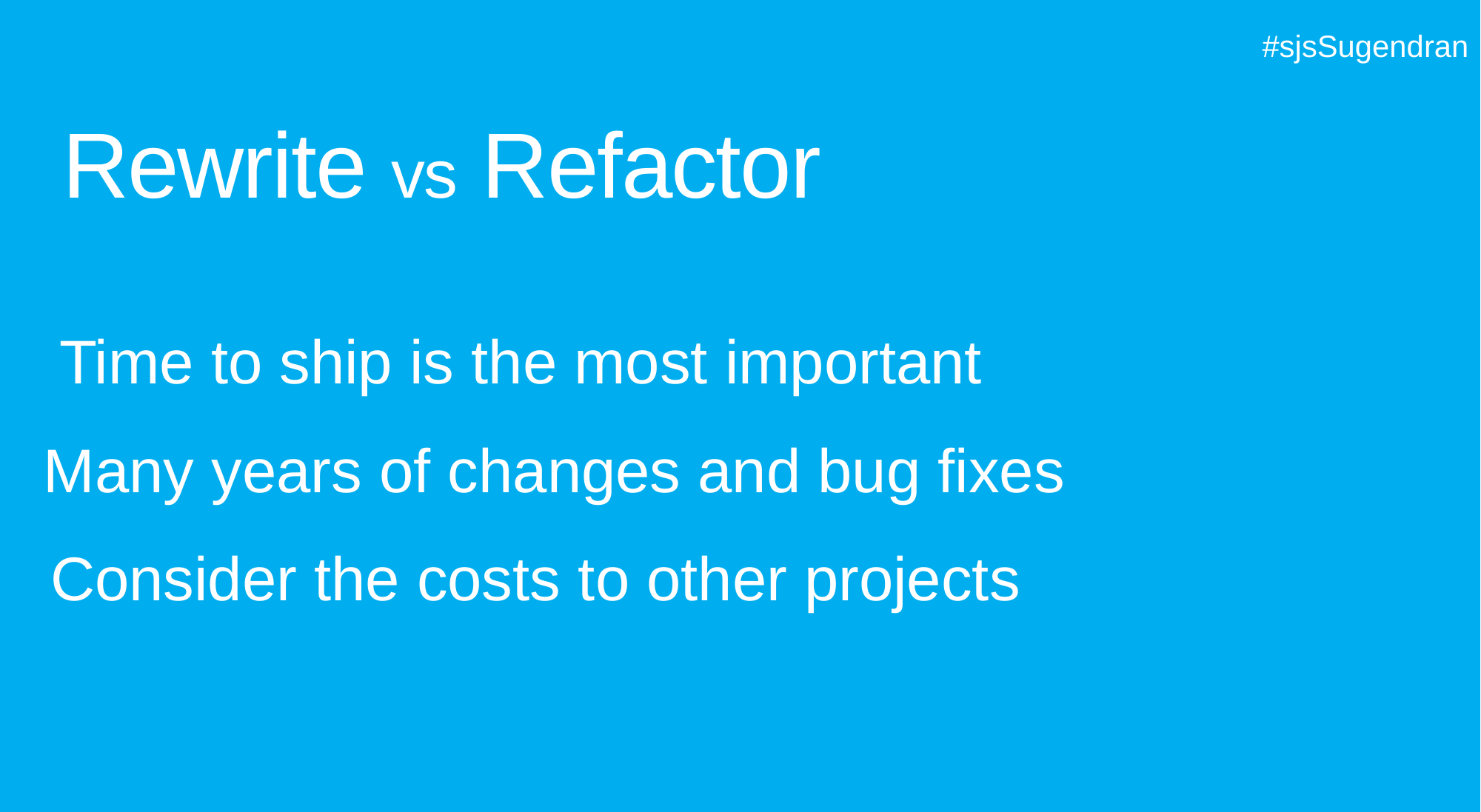

#sjsSugendran
Rewrite vs Refactor
Time to ship is the most important
Many years of changes and bug fixes
Consider the costs to other projects